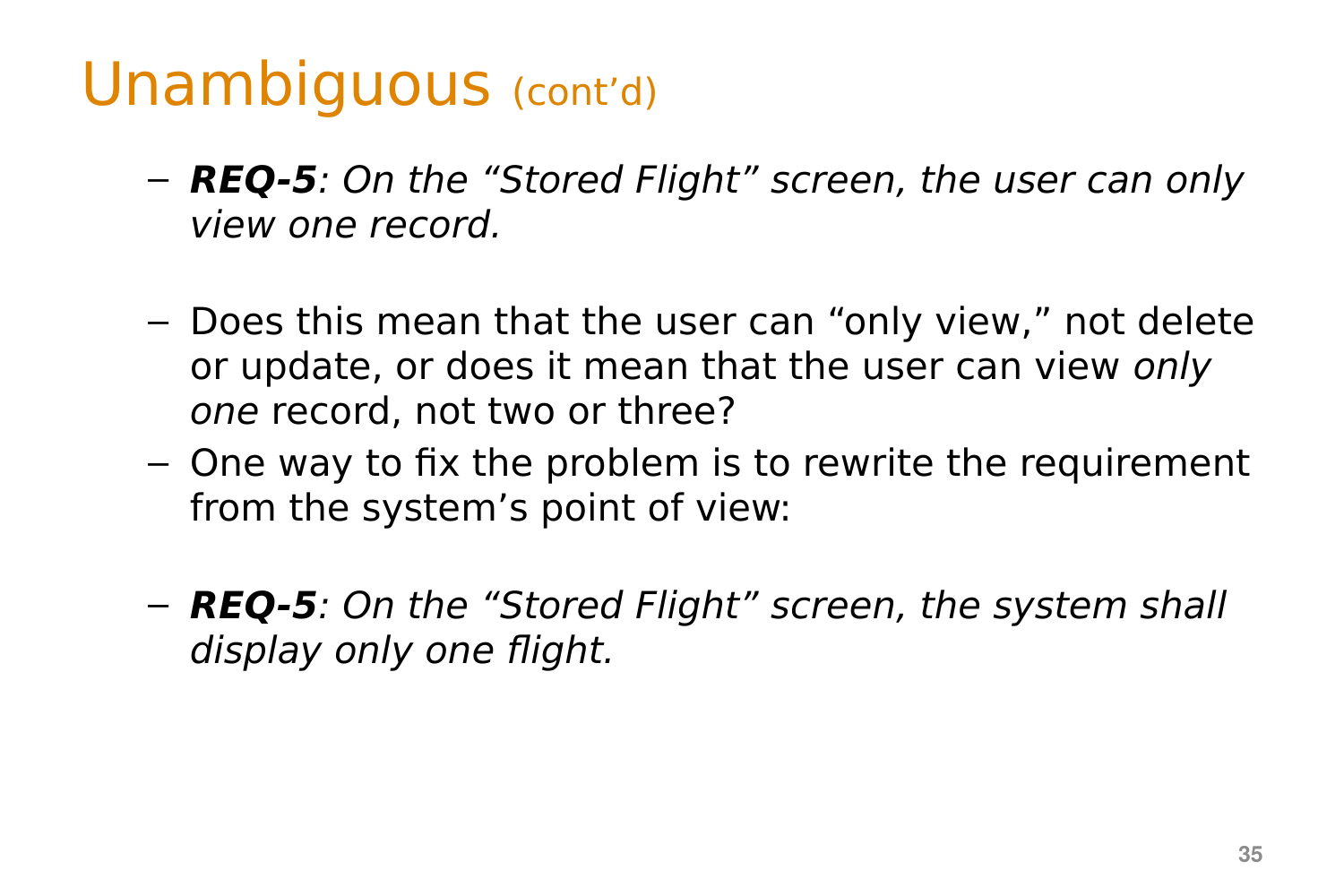

# Unambiguous (cont’d)
REQ-5: On the “Stored Flight” screen, the user can only view one record.
Does this mean that the user can “only view,” not delete or update, or does it mean that the user can view only one record, not two or three?
One way to fix the problem is to rewrite the requirement from the system’s point of view:
REQ-5: On the “Stored Flight” screen, the system shall display only one flight.

35